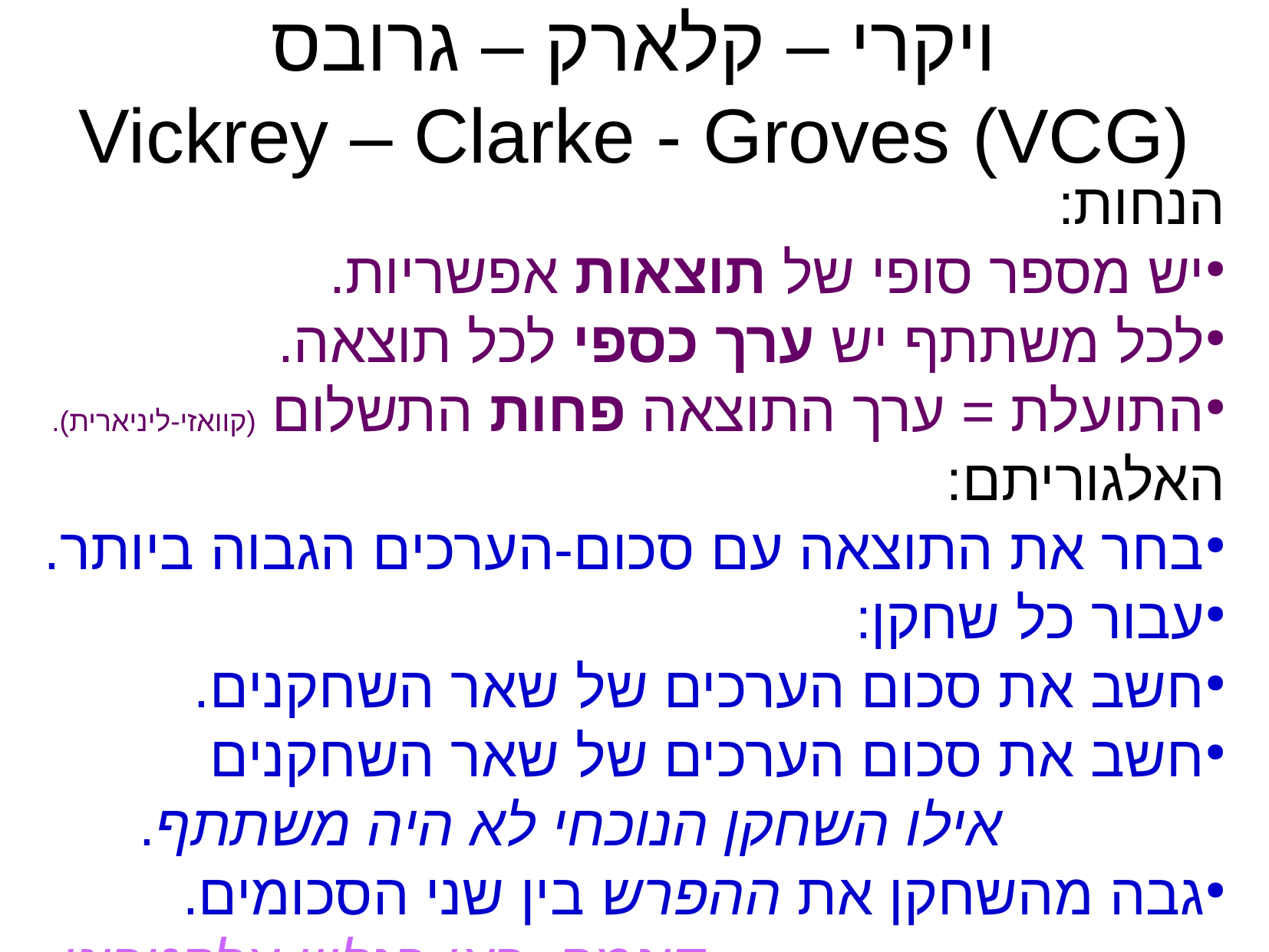

ויקרי – קלארק – גרובס
Vickrey – Clarke - Groves (VCG)
הנחות:
יש מספר סופי של תוצאות אפשריות.
לכל משתתף יש ערך כספי לכל תוצאה.
התועלת = ערך התוצאה פחות התשלום (קוואזי-ליניארית).
האלגוריתם:
בחר את התוצאה עם סכום-הערכים הגבוה ביותר.
עבור כל שחקן:
חשב את סכום הערכים של שאר השחקנים.
חשב את סכום הערכים של שאר השחקנים
              אילו השחקן הנוכחי לא היה משתתף.
גבה מהשחקן את ההפרש בין שני הסכומים.
דוגמה: ראו בגליון אלקטרוני.